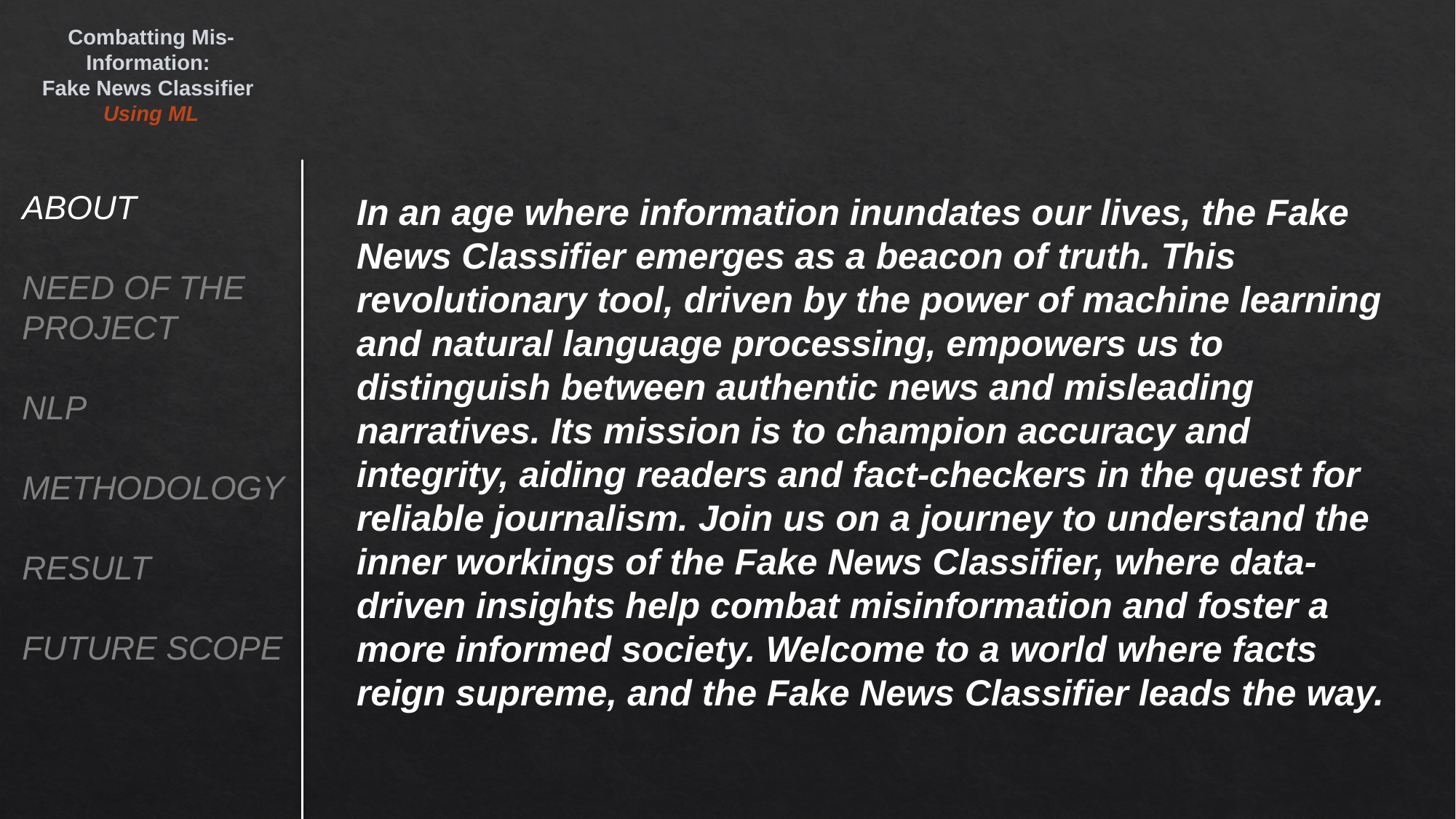

Combatting Mis-Information:
Fake News Classifier
Using ML
ABOUT
NEED OF THE PROJECT
NLP
METHODOLOGY
RESULT
FUTURE SCOPE

In an age where information inundates our lives, the Fake News Classifier emerges as a beacon of truth. This revolutionary tool, driven by the power of machine learning and natural language processing, empowers us to distinguish between authentic news and misleading narratives. Its mission is to champion accuracy and integrity, aiding readers and fact-checkers in the quest for reliable journalism. Join us on a journey to understand the inner workings of the Fake News Classifier, where data-driven insights help combat misinformation and foster a more informed society. Welcome to a world where facts reign supreme, and the Fake News Classifier leads the way.